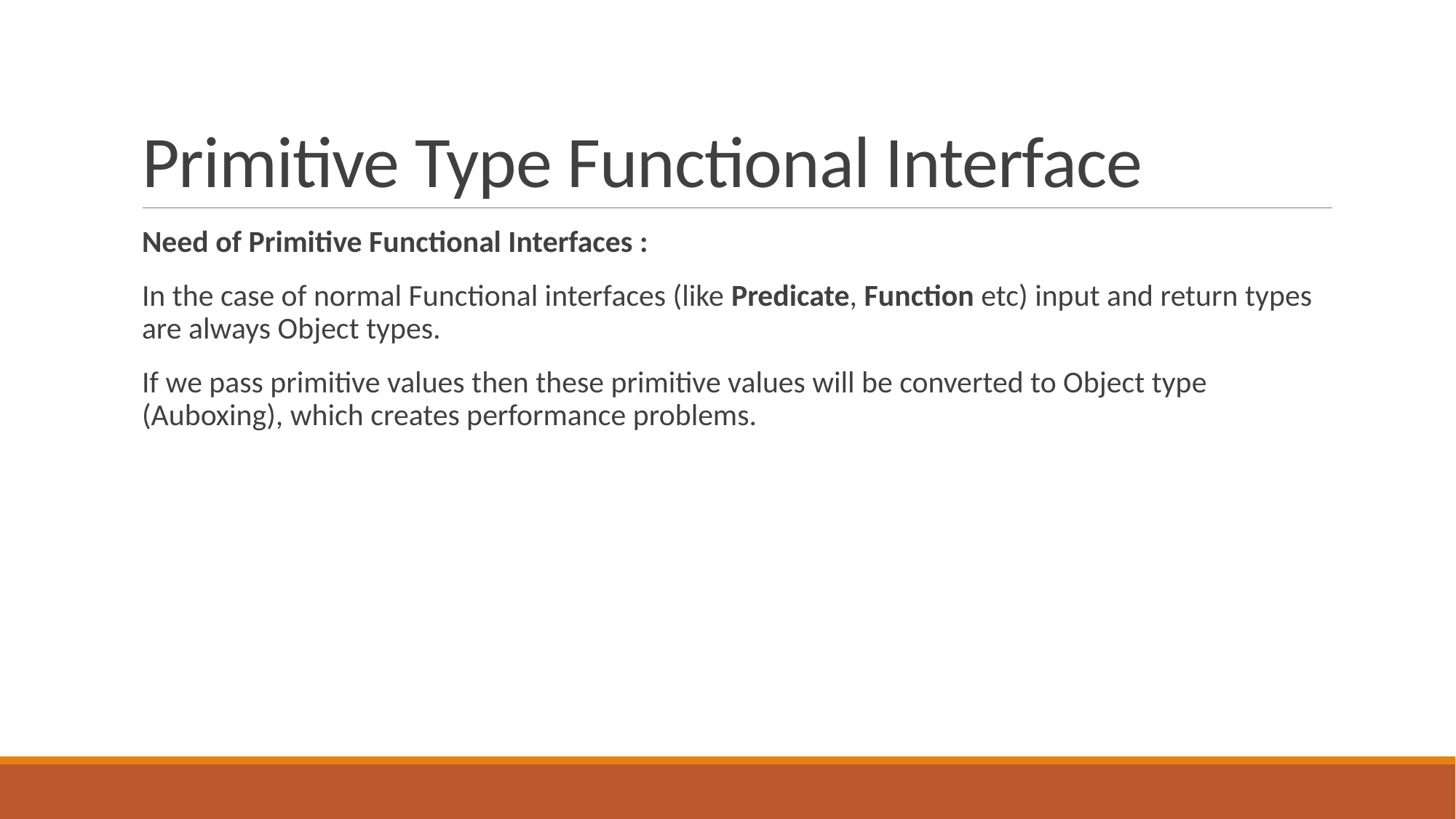

# Primitive Type Functional Interface
Need of Primitive Functional Interfaces :
In the case of normal Functional interfaces (like Predicate, Function etc) input and return types are always Object types.
If we pass primitive values then these primitive values will be converted to Object type (Auboxing), which creates performance problems.